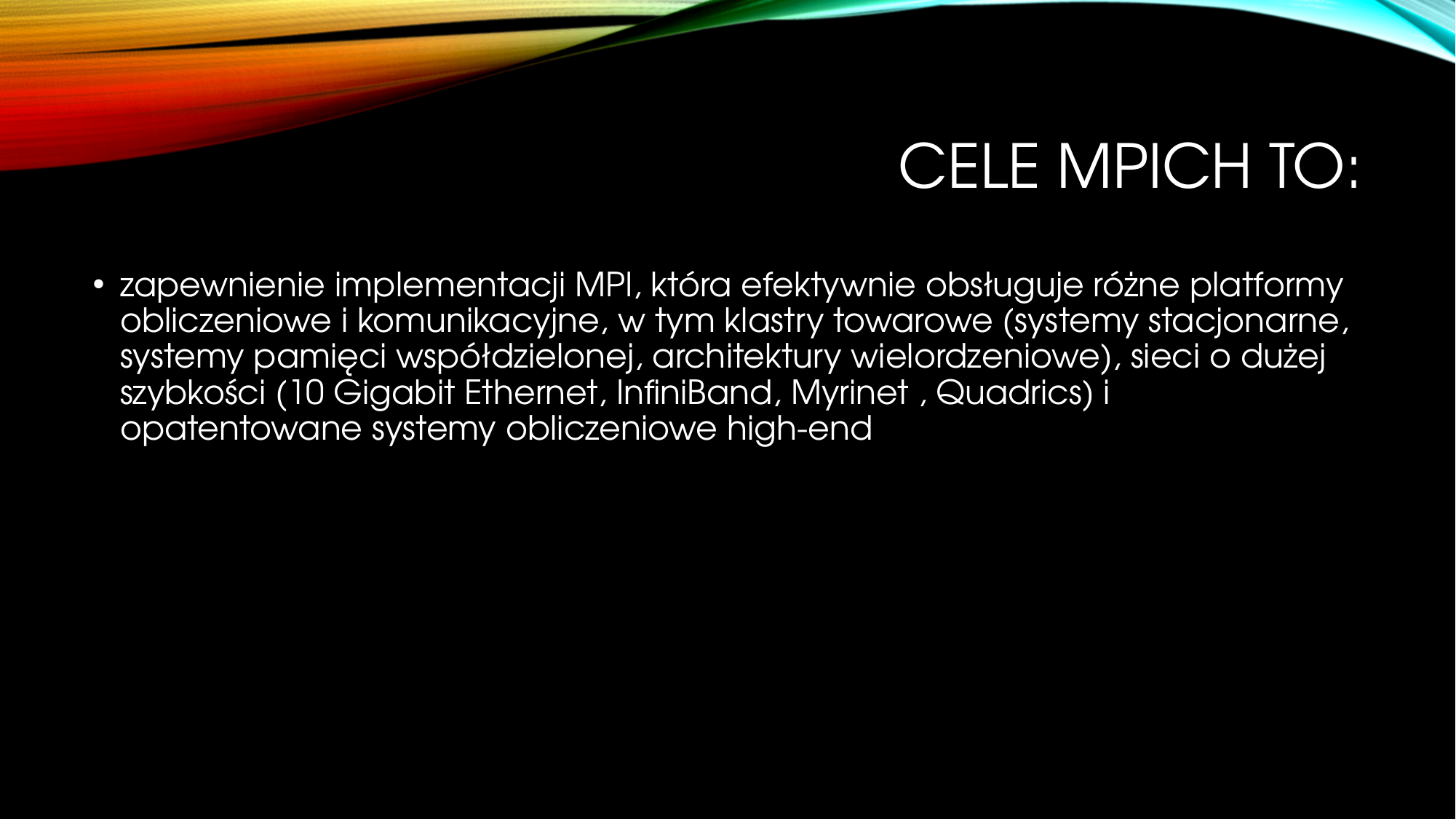

# Cele MPICH to:
zapewnienie implementacji MPI, która efektywnie obsługuje różne platformy obliczeniowe i komunikacyjne, w tym klastry towarowe (systemy stacjonarne, systemy pamięci współdzielonej, architektury wielordzeniowe), sieci o dużej szybkości (10 Gigabit Ethernet, InfiniBand, Myrinet , Quadrics) i opatentowane systemy obliczeniowe high-end